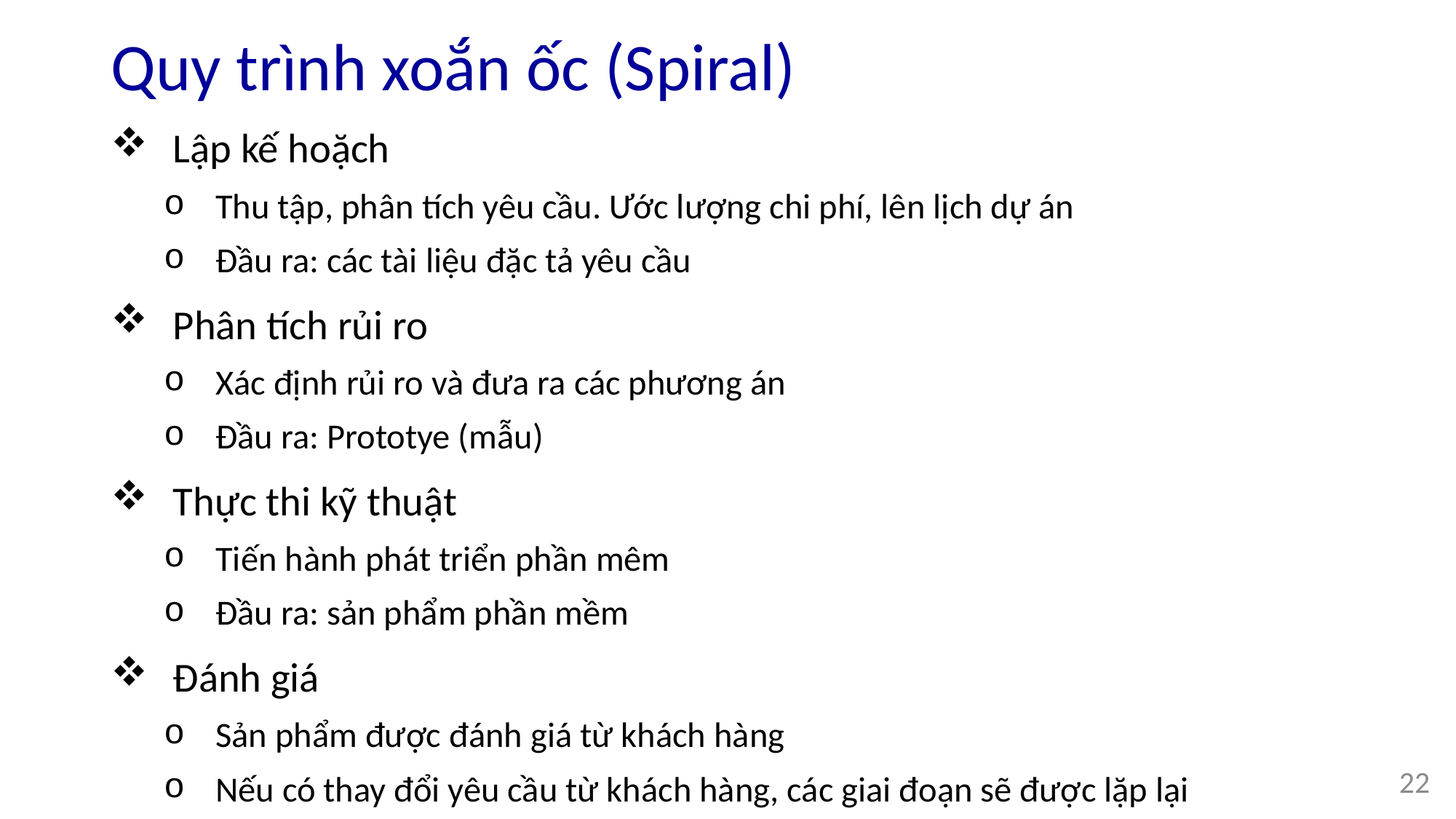

# Quy trình xoắn ốc (Spiral)
Lập kế hoặch
Thu tập, phân tích yêu cầu. Ước lượng chi phí, lên lịch dự án
Đầu ra: các tài liệu đặc tả yêu cầu
Phân tích rủi ro
Xác định rủi ro và đưa ra các phương án
Đầu ra: Prototye (mẫu)
Thực thi kỹ thuật
Tiến hành phát triển phần mêm
Đầu ra: sản phẩm phần mềm
Đánh giá
Sản phẩm được đánh giá từ khách hàng
Nếu có thay đổi yêu cầu từ khách hàng, các giai đoạn sẽ được lặp lại

22